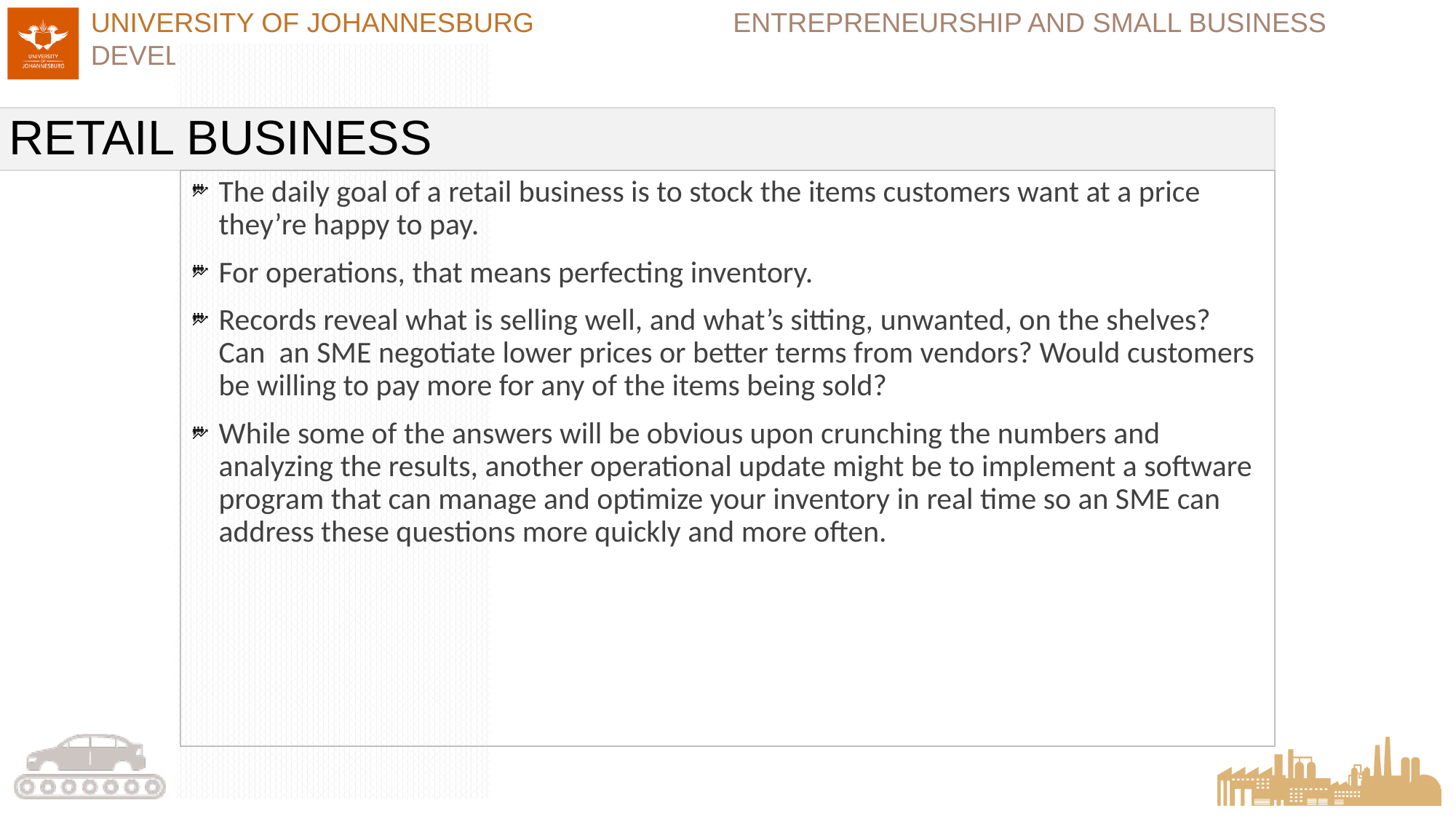

# RETAIL BUSINESS
The daily goal of a retail business is to stock the items customers want at a price they’re happy to pay.
For operations, that means perfecting inventory.
Records reveal what is selling well, and what’s sitting, unwanted, on the shelves? Can  an SME negotiate lower prices or better terms from vendors? Would customers be willing to pay more for any of the items being sold?
While some of the answers will be obvious upon crunching the numbers and analyzing the results, another operational update might be to implement a software program that can manage and optimize your inventory in real time so an SME can address these questions more quickly and more often.